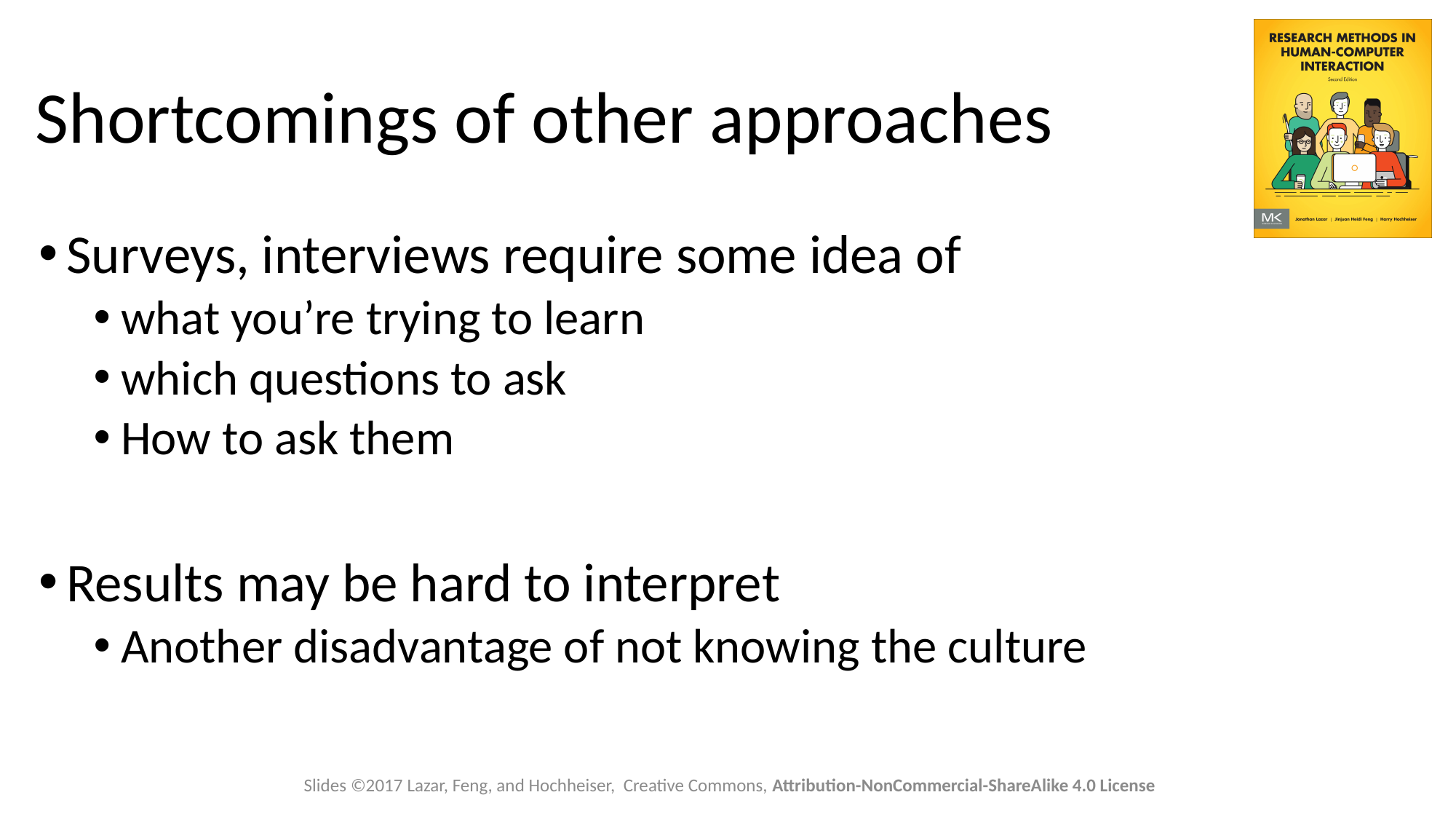

# Shortcomings of other approaches
Surveys, interviews require some idea of
what you’re trying to learn
which questions to ask
How to ask them

Results may be hard to interpret
Another disadvantage of not knowing the culture